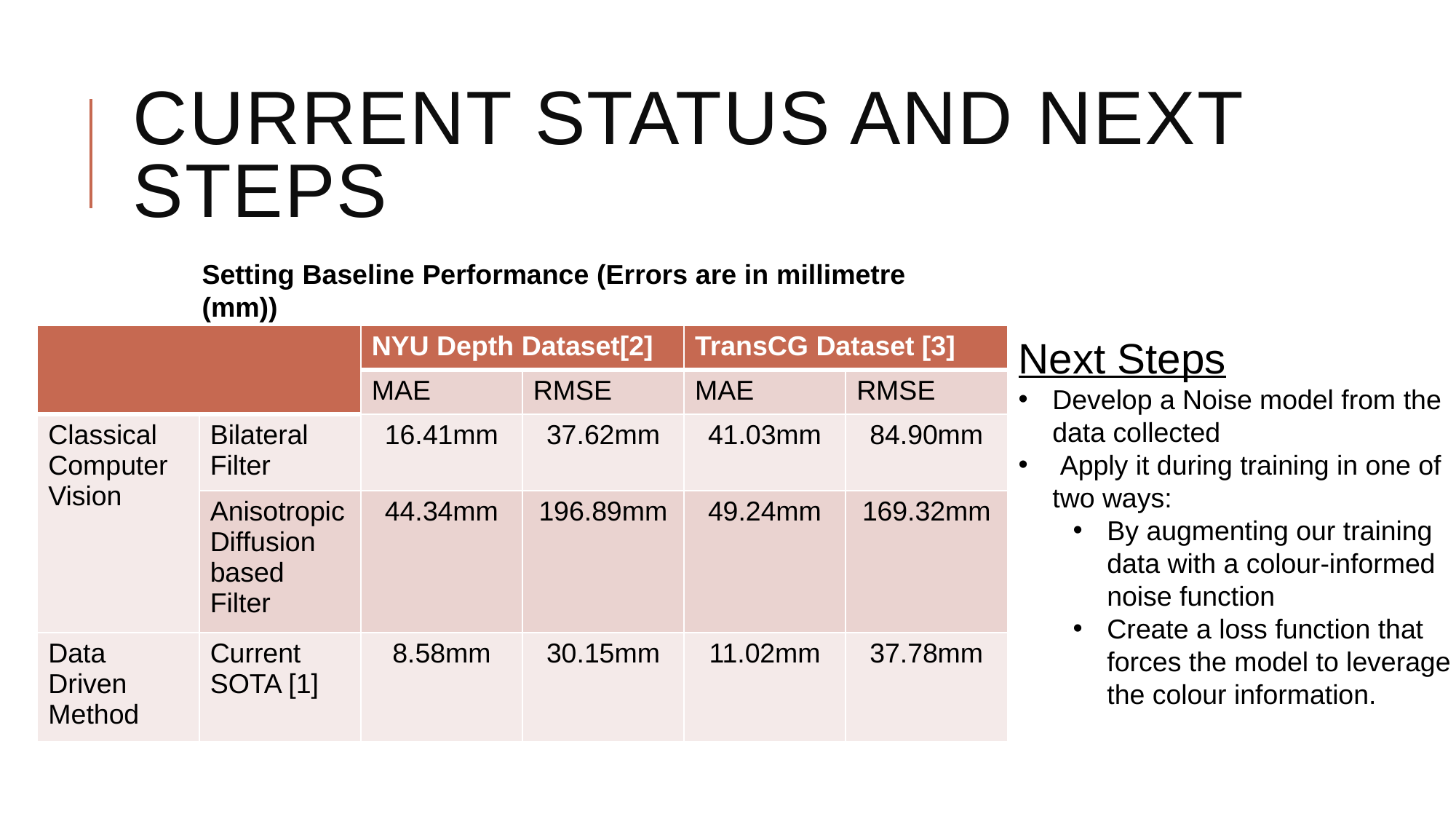

# Current status and next steps
Setting Baseline Performance (Errors are in millimetre (mm))
|  |  | NYU Depth Dataset[2] |  | TransCG Dataset [3] |  |
| --- | --- | --- | --- | --- | --- |
|  |  | MAE | RMSE | MAE | RMSE |
| Classical Computer Vision | Bilateral Filter | 16.41mm | 37.62mm | 41.03mm | 84.90mm |
|  | Anisotropic Diffusion based Filter | 44.34mm | 196.89mm | 49.24mm | 169.32mm |
| Data Driven Method | Current SOTA [1] | 8.58mm | 30.15mm | 11.02mm | 37.78mm |
Next Steps
Develop a Noise model from the data collected
 Apply it during training in one of two ways:
By augmenting our training data with a colour-informed noise function
Create a loss function that forces the model to leverage the colour information.